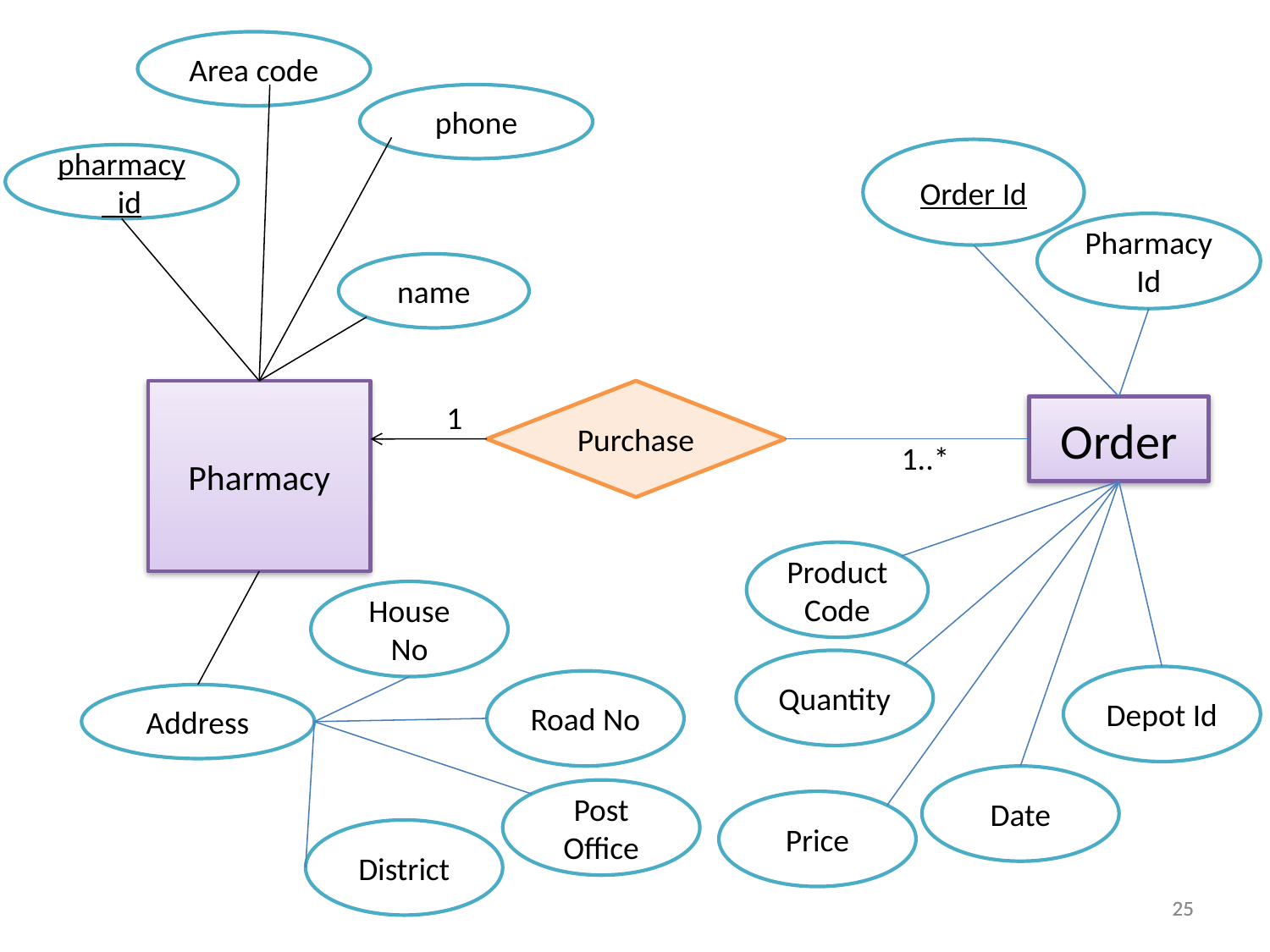

Area code
phone
Order Id
pharmacy_id
Pharmacy Id
name
Pharmacy
Purchase
1
Order
1..*
Product Code
House No
Quantity
Depot Id
Road No
Address
Date
Post Office
Price
District

25
25